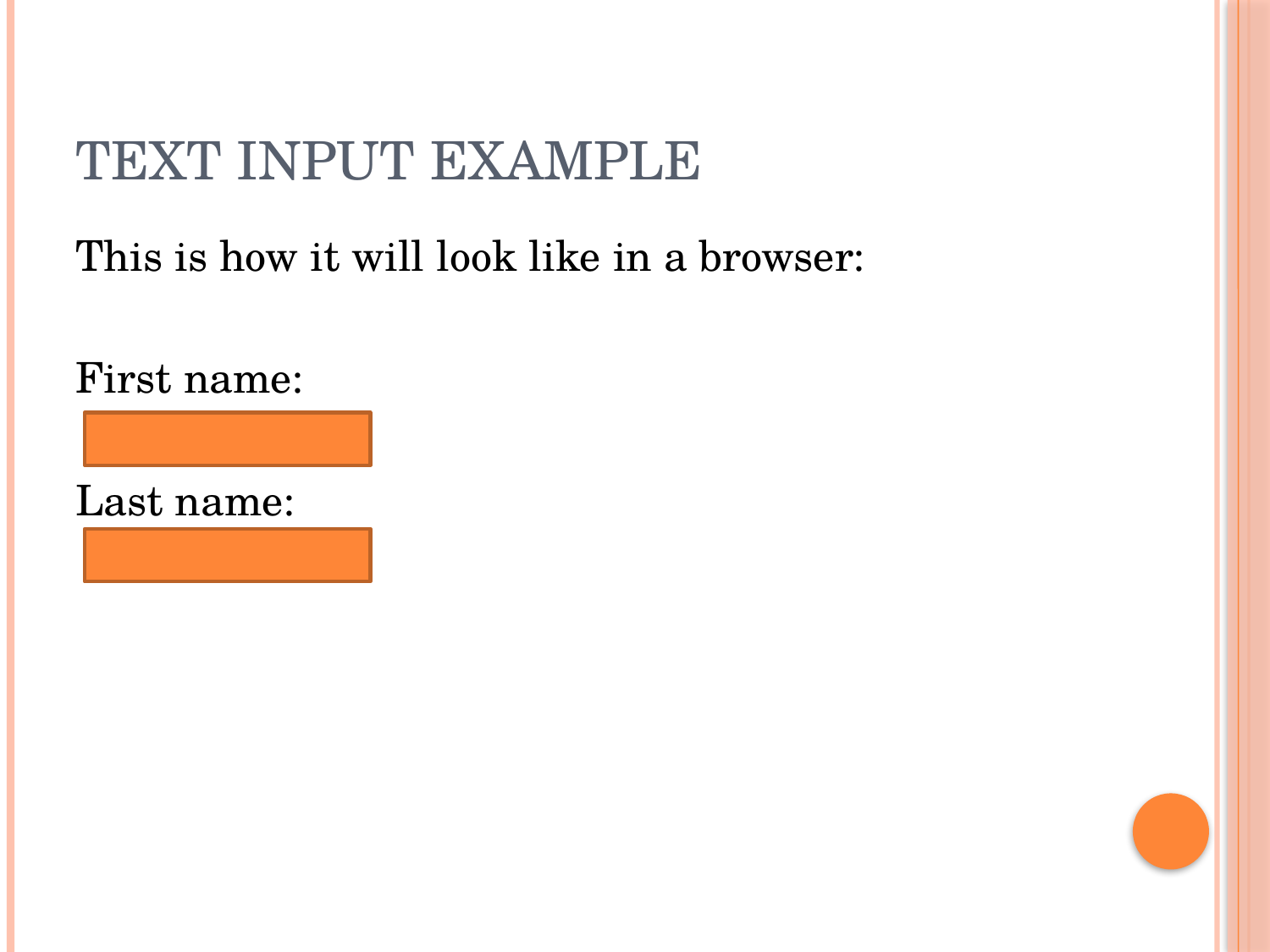

# Text Input Example
This is how it will look like in a browser:

First name:

Last name: